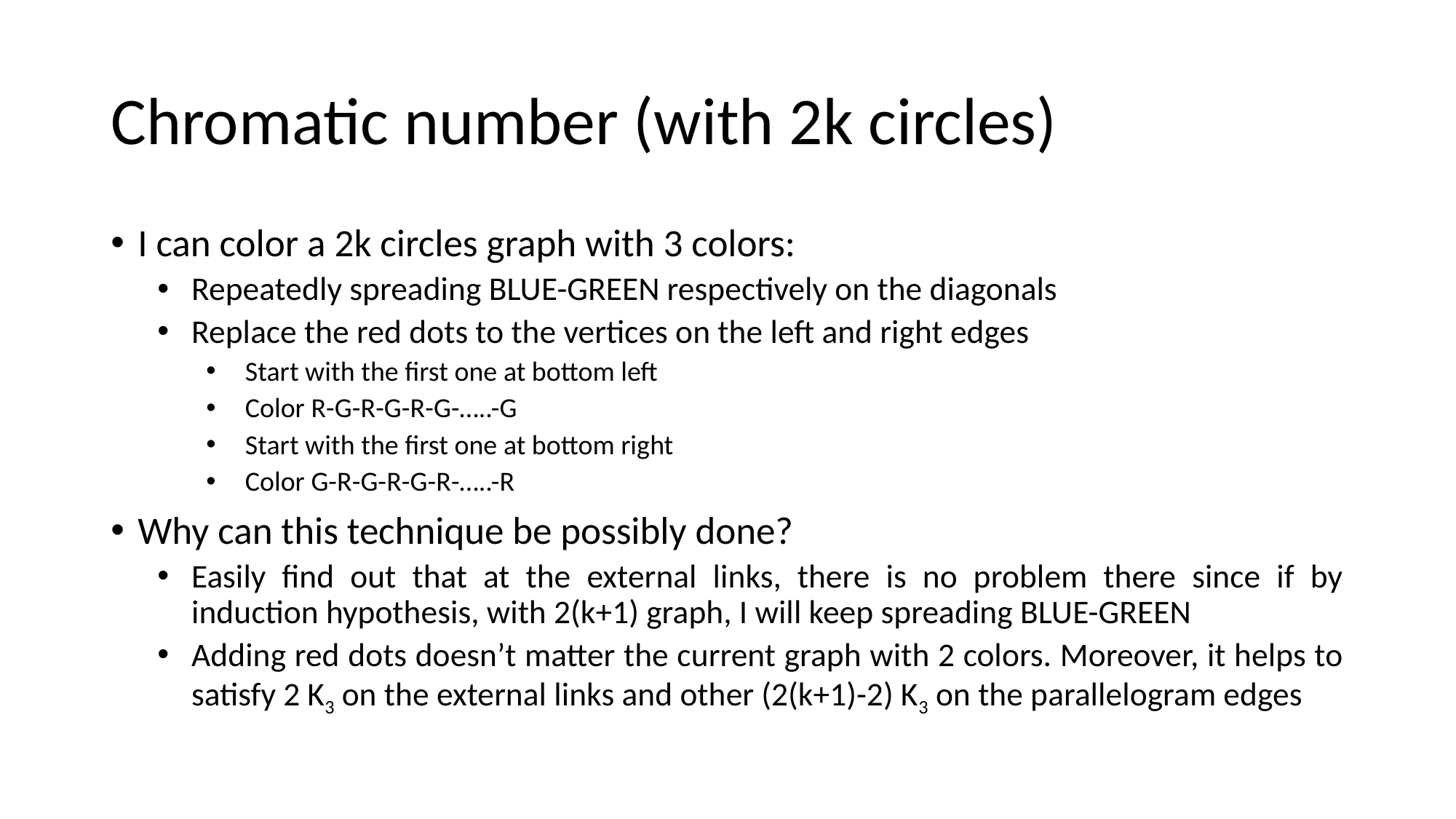

# Chromatic number (with 2k circles)
I can color a 2k circles graph with 3 colors:
Repeatedly spreading BLUE-GREEN respectively on the diagonals
Replace the red dots to the vertices on the left and right edges
Start with the first one at bottom left
Color R-G-R-G-R-G-…..-G
Start with the first one at bottom right
Color G-R-G-R-G-R-…..-R
Why can this technique be possibly done?
Easily find out that at the external links, there is no problem there since if by induction hypothesis, with 2(k+1) graph, I will keep spreading BLUE-GREEN
Adding red dots doesn’t matter the current graph with 2 colors. Moreover, it helps to satisfy 2 K3 on the external links and other (2(k+1)-2) K3 on the parallelogram edges